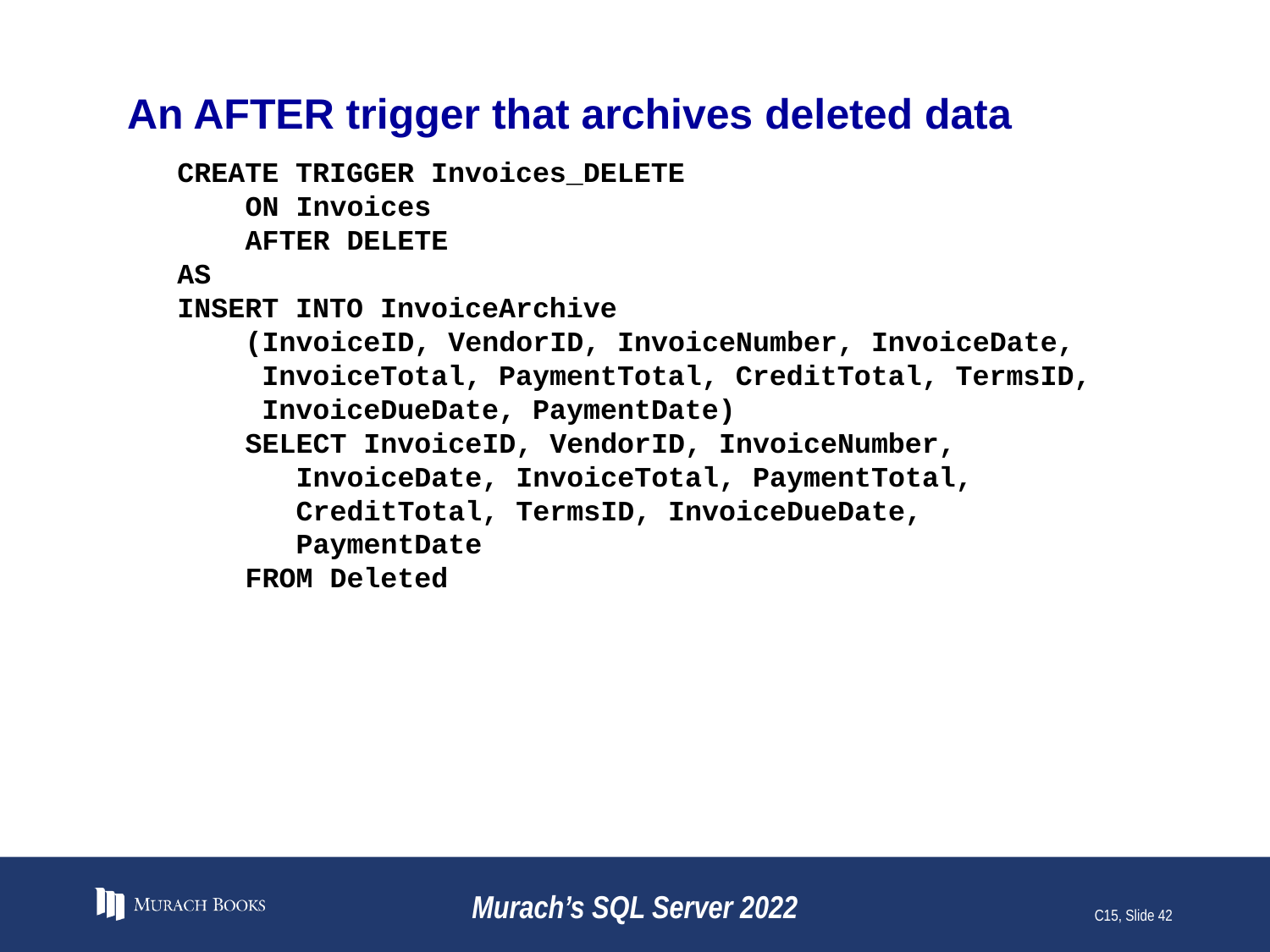

# An AFTER trigger that archives deleted data
CREATE TRIGGER Invoices_DELETE
    ON Invoices
    AFTER DELETE
AS
INSERT INTO InvoiceArchive
    (InvoiceID, VendorID, InvoiceNumber, InvoiceDate,
     InvoiceTotal, PaymentTotal, CreditTotal, TermsID,
     InvoiceDueDate, PaymentDate)
    SELECT InvoiceID, VendorID, InvoiceNumber,
       InvoiceDate, InvoiceTotal, PaymentTotal,
       CreditTotal, TermsID, InvoiceDueDate,
       PaymentDate
    FROM Deleted

Murach’s SQL Server 2022

C15, Slide 42